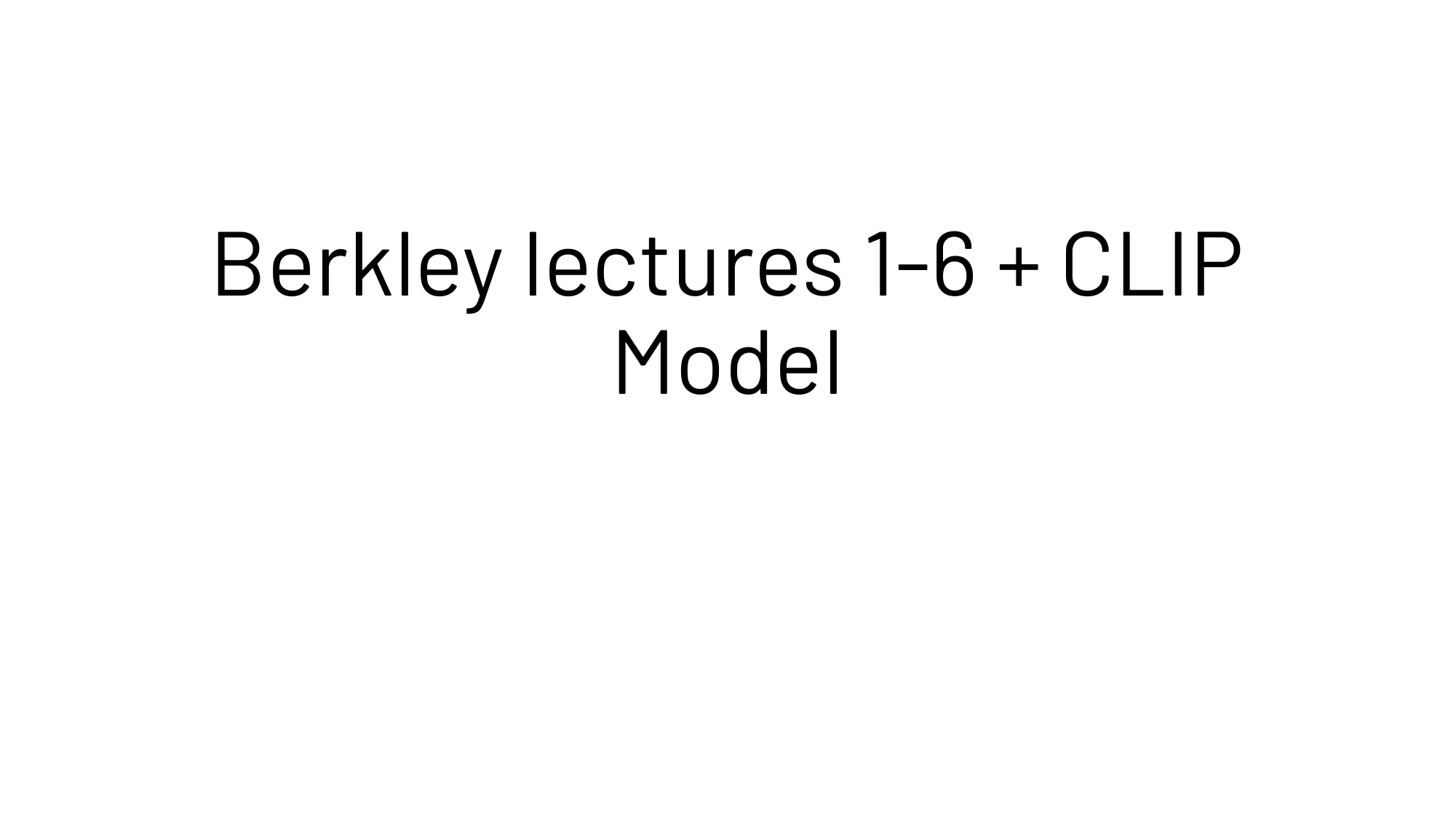

# Berkley lectures 1-6 + CLIP Model